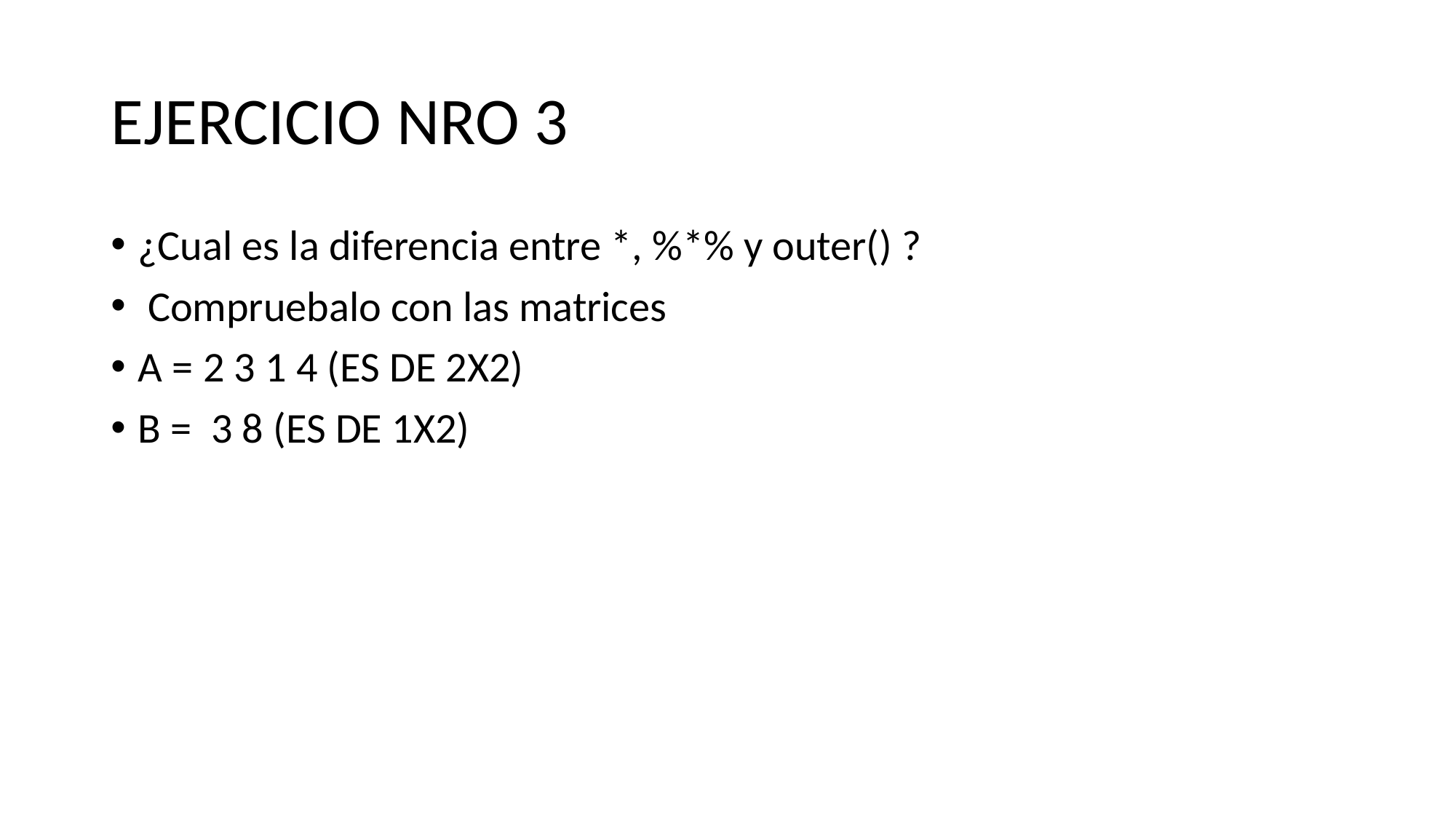

# EJERCICIO NRO 3
¿Cual es la diferencia entre *, %*% y outer() ?
 Compruebalo con las matrices
A = 2 3 1 4 (ES DE 2X2)
B =  3 8 (ES DE 1X2)